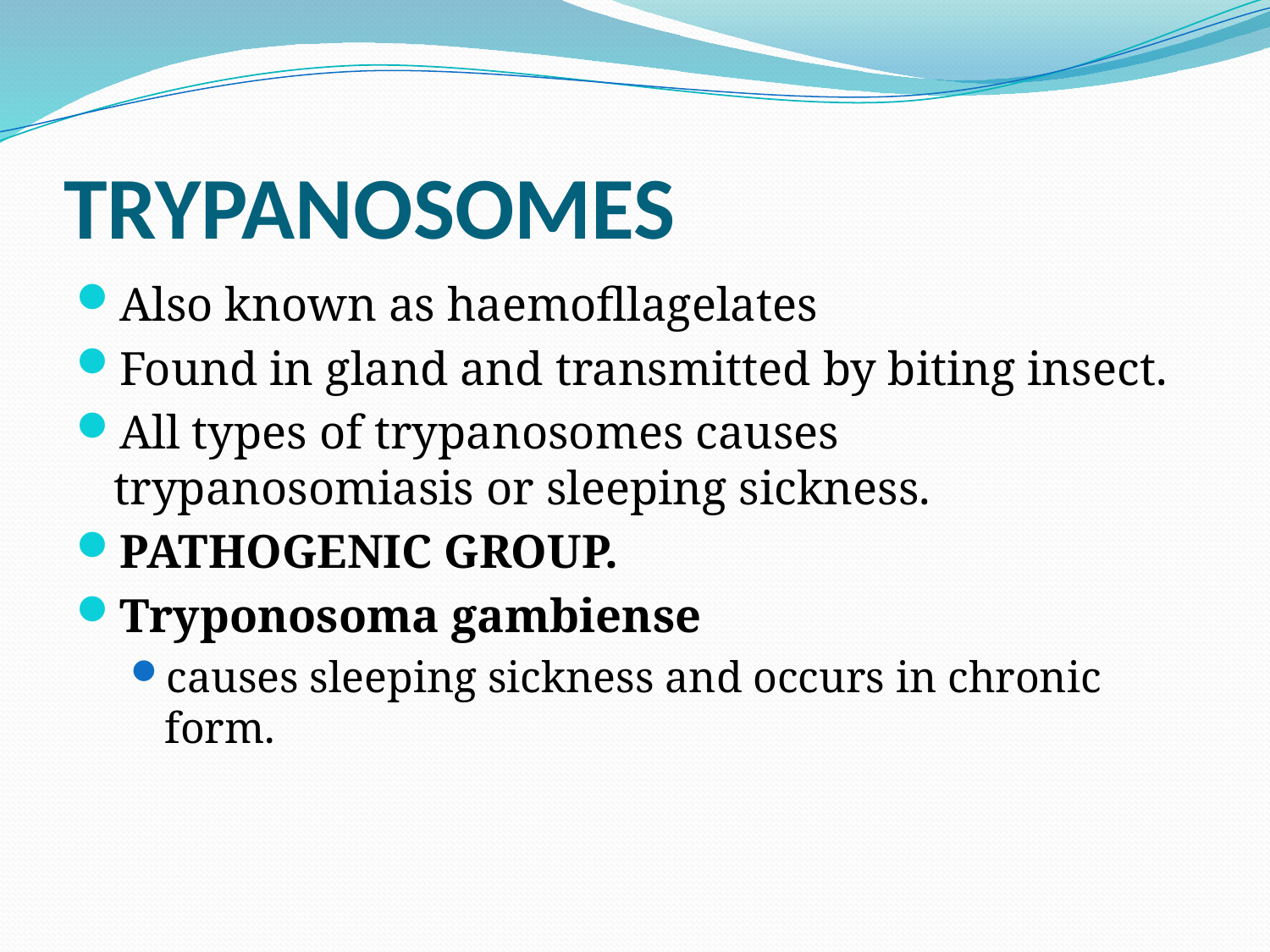

# TRYPANOSOMES
Also known as haemofllagelates
Found in gland and transmitted by biting insect.
All types of trypanosomes causes trypanosomiasis or sleeping sickness.
PATHOGENIC GROUP.
Tryponosoma gambiense
causes sleeping sickness and occurs in chronic form.